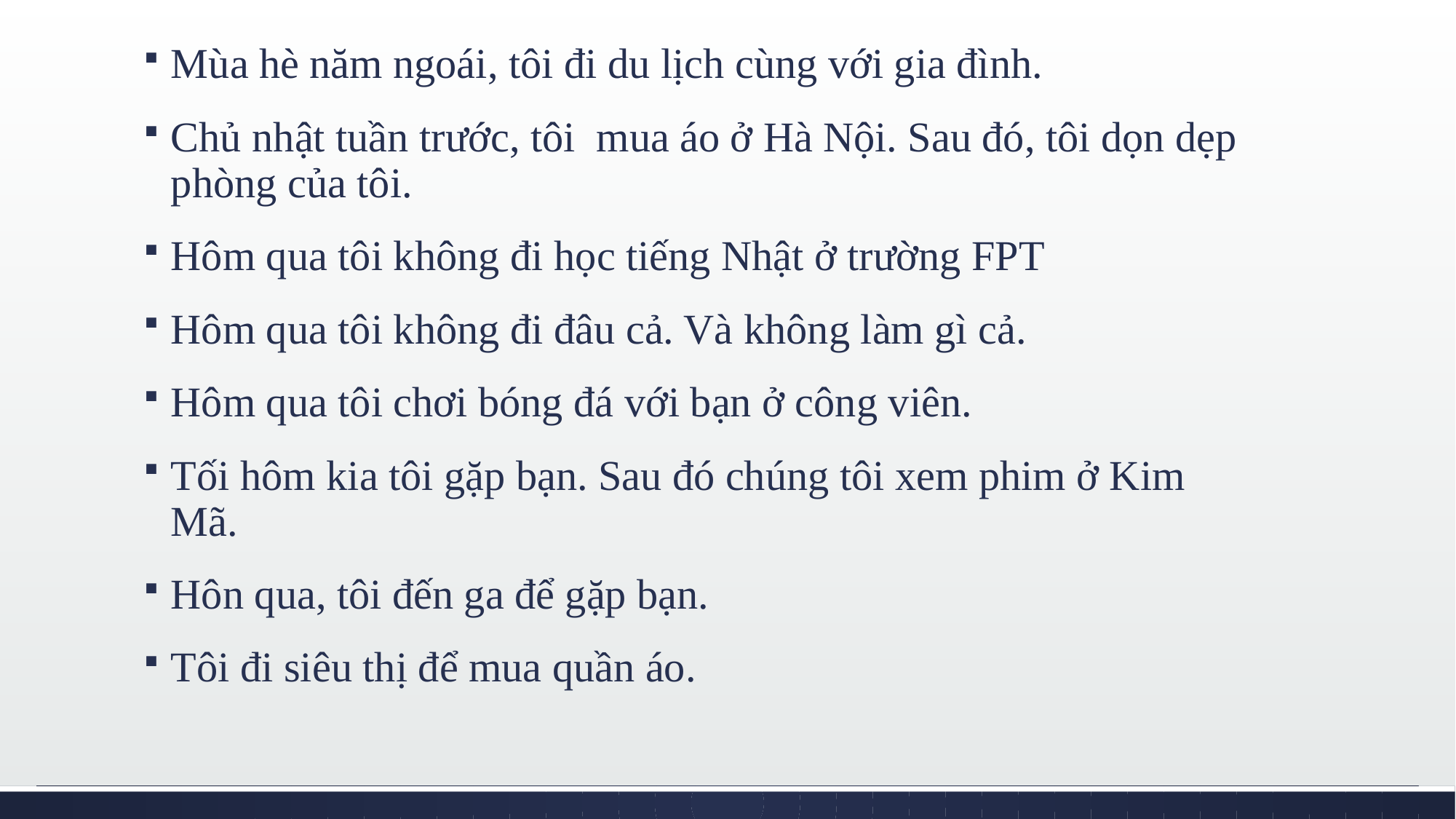

Mùa hè năm ngoái, tôi đi du lịch cùng với gia đình.
Chủ nhật tuần trước, tôi  mua áo ở Hà Nội. Sau đó, tôi dọn dẹp phòng của tôi.
Hôm qua tôi không đi học tiếng Nhật ở trường FPT
Hôm qua tôi không đi đâu cả. Và không làm gì cả.
Hôm qua tôi chơi bóng đá với bạn ở công viên.
Tối hôm kia tôi gặp bạn. Sau đó chúng tôi xem phim ở Kim Mã.
Hôn qua, tôi đến ga để gặp bạn.
Tôi đi siêu thị để mua quần áo.